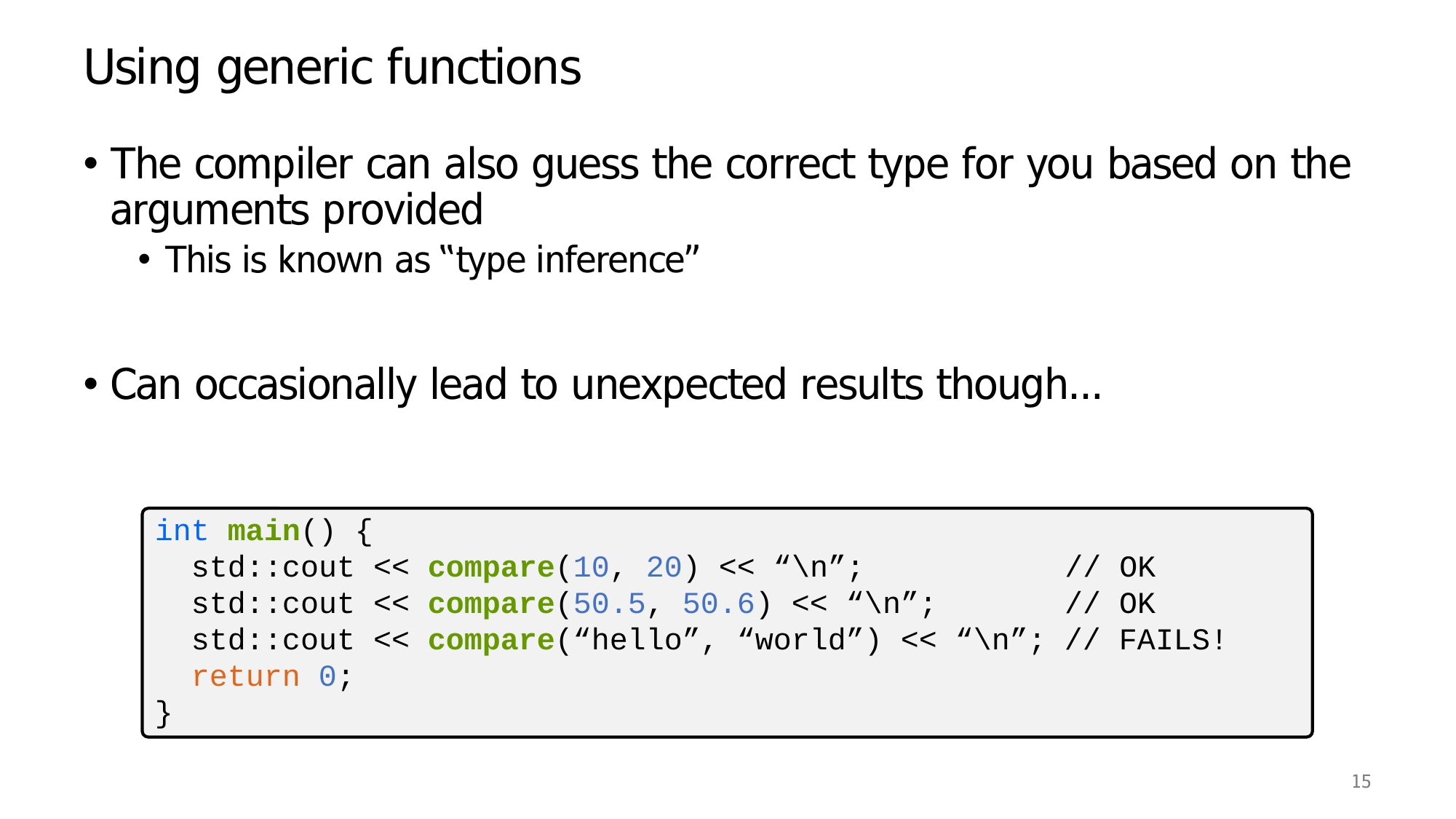

# Using generic functions
The compiler can also guess the correct type for you based on the arguments provided
This is known as “type inference”

Can occasionally lead to unexpected results though…

int main() {
  std::cout << compare(10, 20) << “\n”;           // OK
  std::cout << compare(50.5, 50.6) << “\n”;       // OK
  std::cout << compare(“hello”, “world”) << “\n”; // FAILS!
  return 0;
}
15